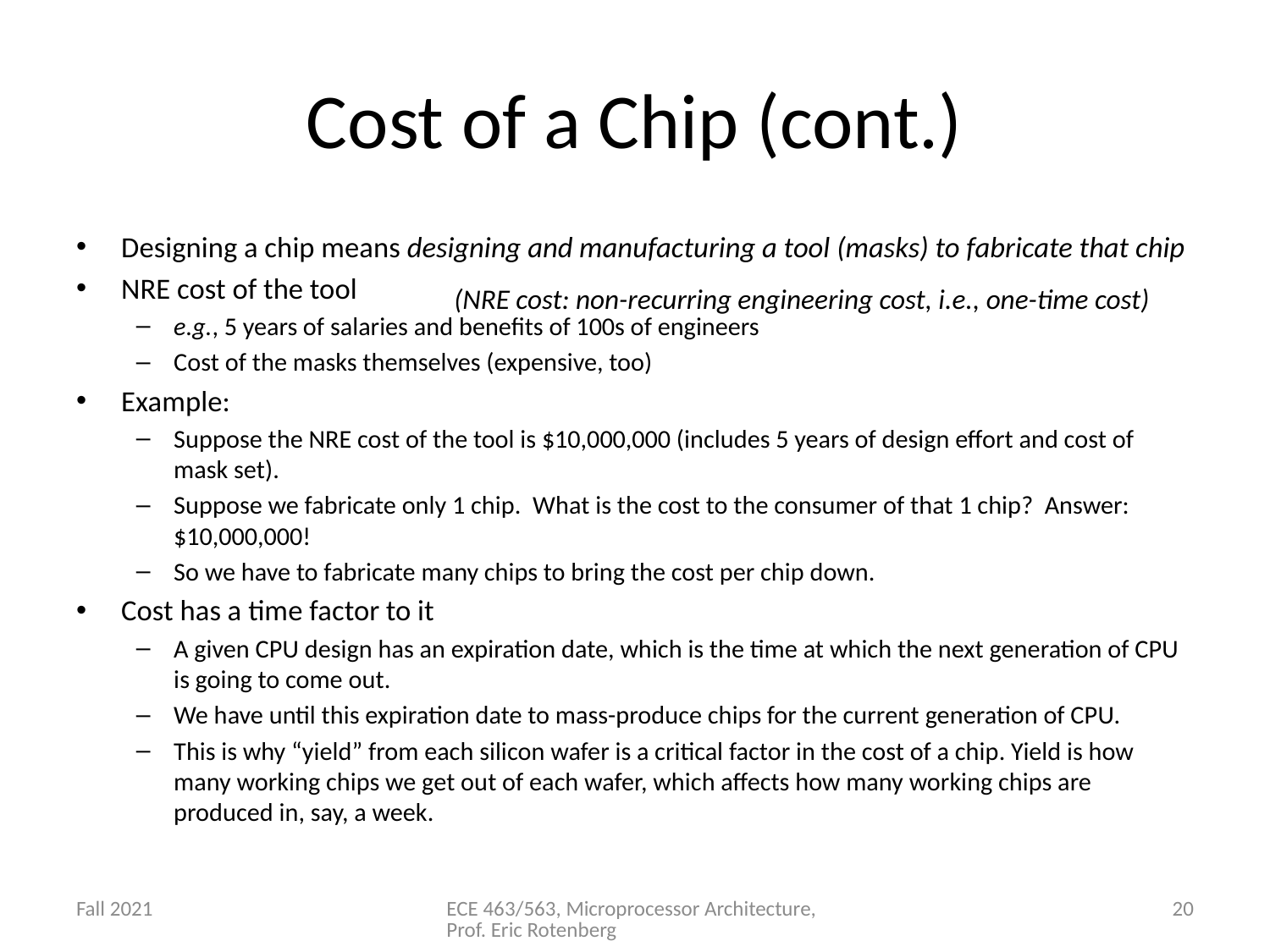

# Cost of a Chip (cont.)
Designing a chip means designing and manufacturing a tool (masks) to fabricate that chip
NRE cost of the tool
e.g., 5 years of salaries and benefits of 100s of engineers
Cost of the masks themselves (expensive, too)
Example:
Suppose the NRE cost of the tool is $10,000,000 (includes 5 years of design effort and cost of mask set).
Suppose we fabricate only 1 chip.  What is the cost to the consumer of that 1 chip?  Answer: $10,000,000!
So we have to fabricate many chips to bring the cost per chip down.
Cost has a time factor to it
A given CPU design has an expiration date, which is the time at which the next generation of CPU is going to come out.
We have until this expiration date to mass-produce chips for the current generation of CPU.
This is why “yield” from each silicon wafer is a critical factor in the cost of a chip. Yield is how many working chips we get out of each wafer, which affects how many working chips are produced in, say, a week.
(NRE cost: non-recurring engineering cost, i.e., one-time cost)
Fall 2021
ECE 463/563, Microprocessor Architecture, Prof. Eric Rotenberg
20